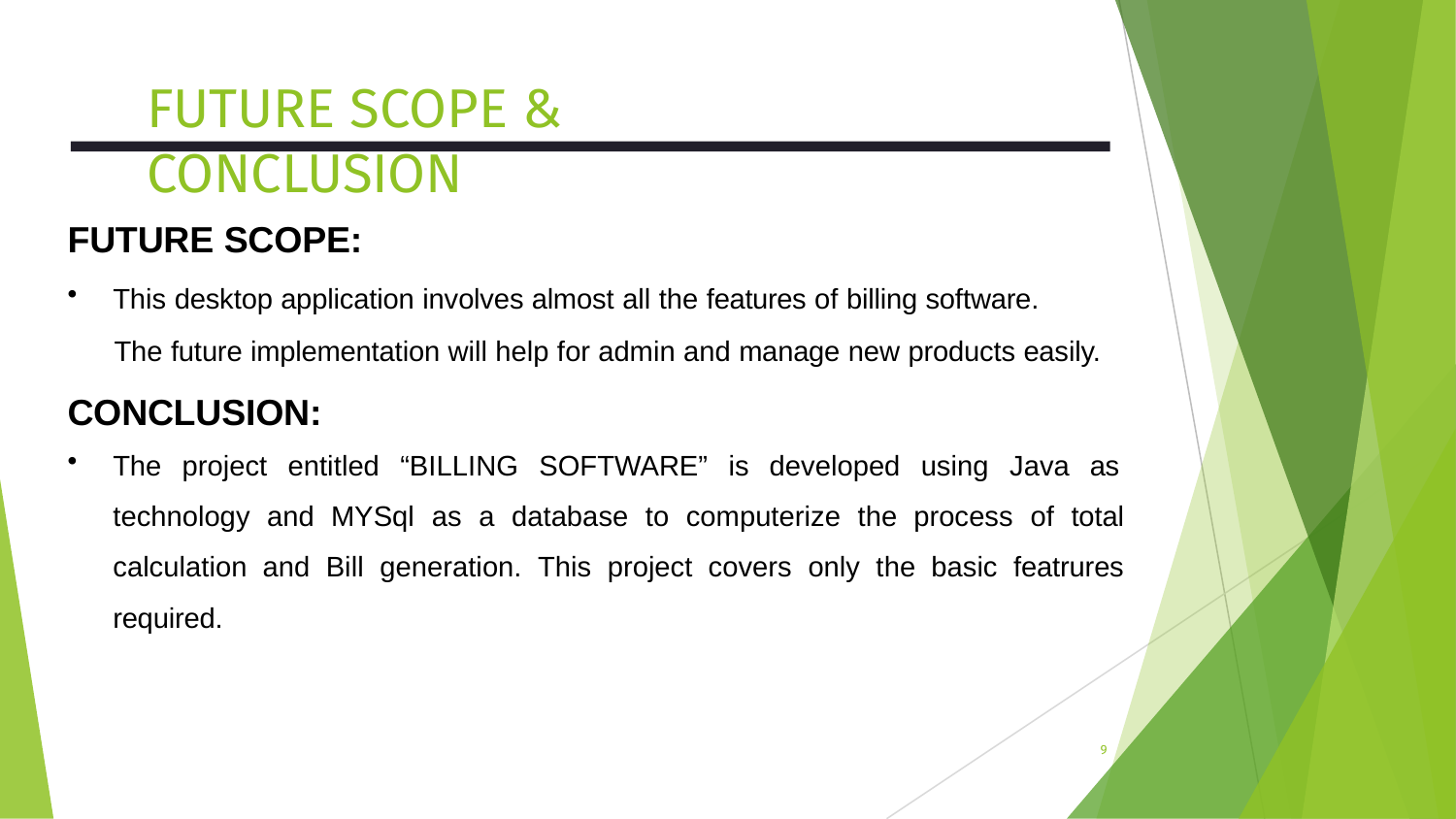

# FUTURE SCOPE & CONCLUSION

FUTURE SCOPE:
This desktop application involves almost all the features of billing software.
The future implementation will help for admin and manage new products easily.
CONCLUSION:
The  project  entitled  “BILLING  SOFTWARE”  is  developed  using  Java  as
technology and MYSql as a database to computerize the process of total calculation and Bill generation. This project covers only the basic featrures required.
9